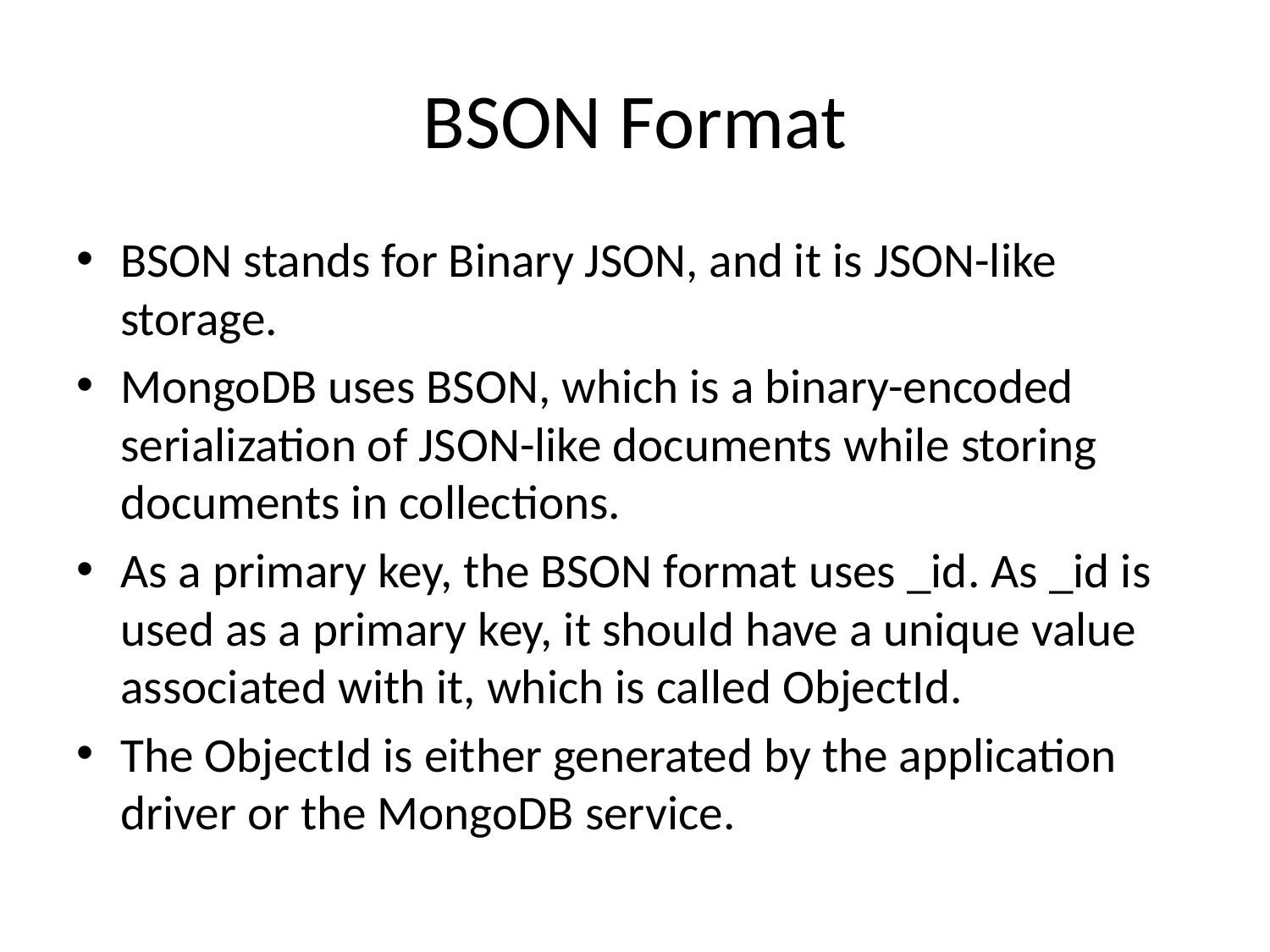

# BSON Format
BSON stands for Binary JSON, and it is JSON-like storage.
MongoDB uses BSON, which is a binary-encoded serialization of JSON-like documents while storing documents in collections.
As a primary key, the BSON format uses _id. As _id is used as a primary key, it should have a unique value associated with it, which is called ObjectId.
The ObjectId is either generated by the application driver or the MongoDB service.